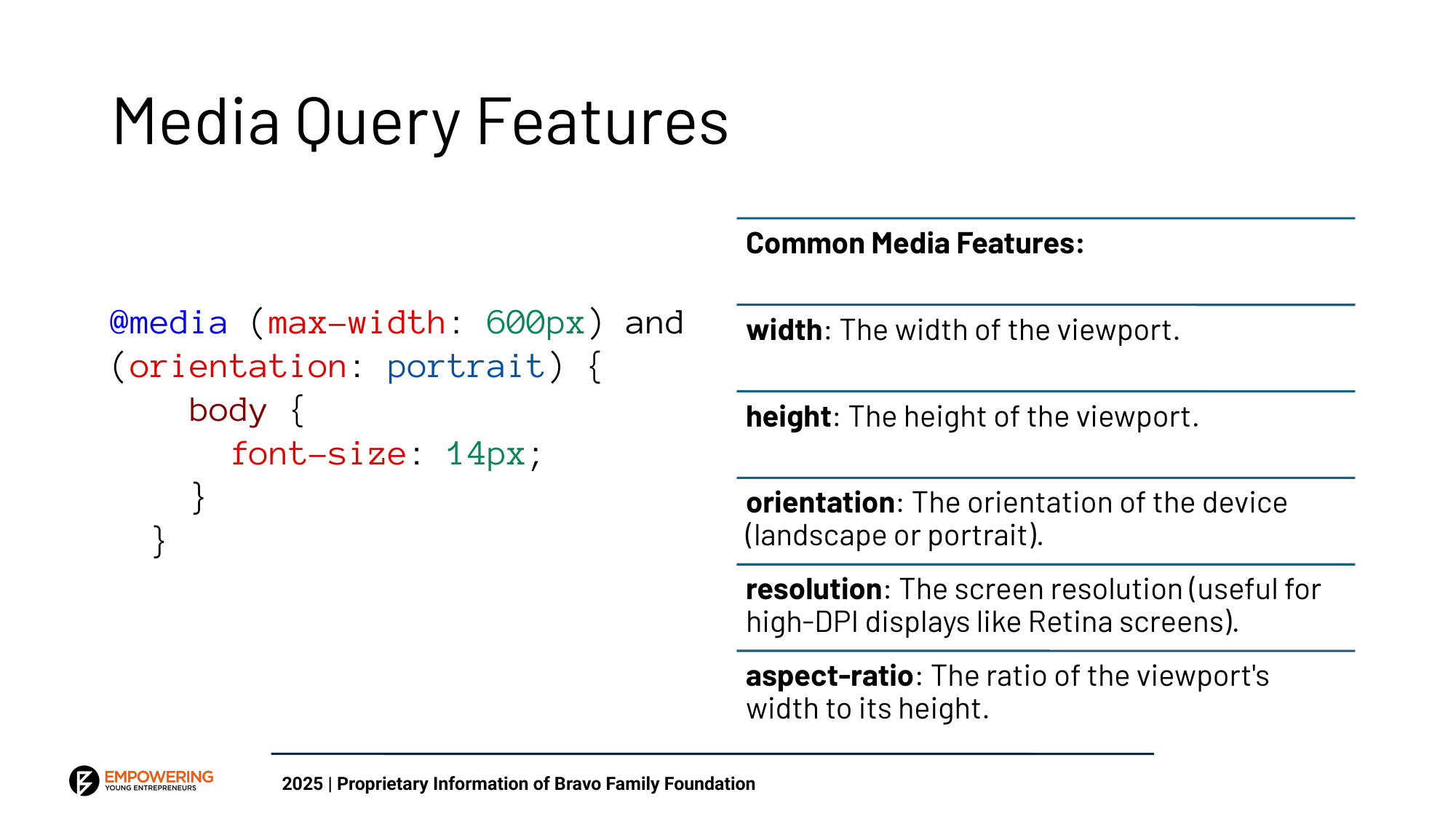

# Media Query Features
@media (max-width: 600px) and (orientation: portrait) {
    body {
      font-size: 14px;
    }
  }

Common Media Features:
width: The width of the viewport.
height: The height of the viewport.
orientation: The orientation of the device (landscape or portrait).
resolution: The screen resolution (useful for high-DPI displays like Retina screens).
aspect-ratio: The ratio of the viewport's width to its height.